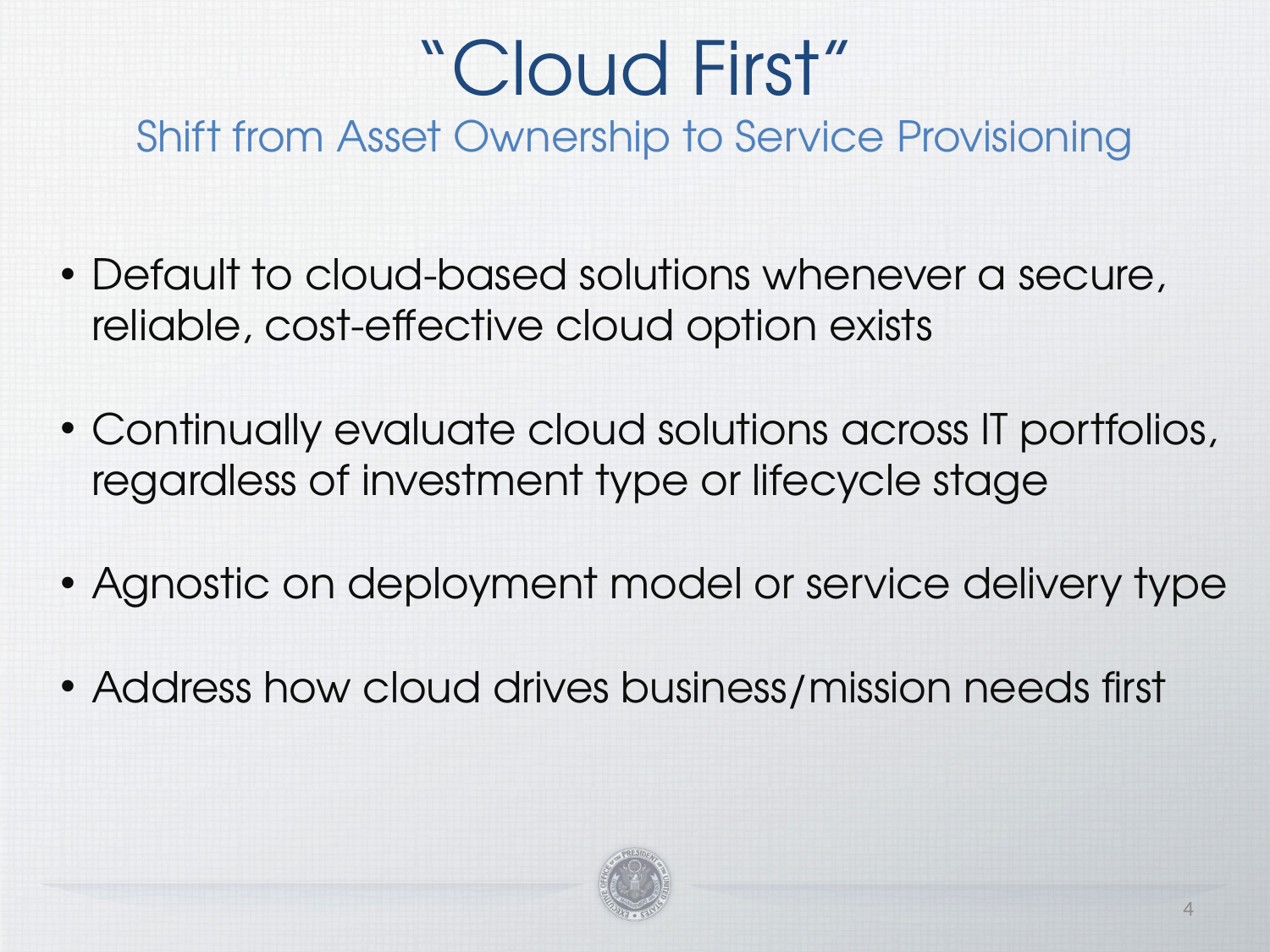

# “Cloud First” Shift from Asset Ownership to Service Provisioning
Default to cloud-based solutions whenever a secure, reliable, cost-effective cloud option exists
Continually evaluate cloud solutions across IT portfolios, regardless of investment type or lifecycle stage
Agnostic on deployment model or service delivery type
Address how cloud drives business/mission needs first
4